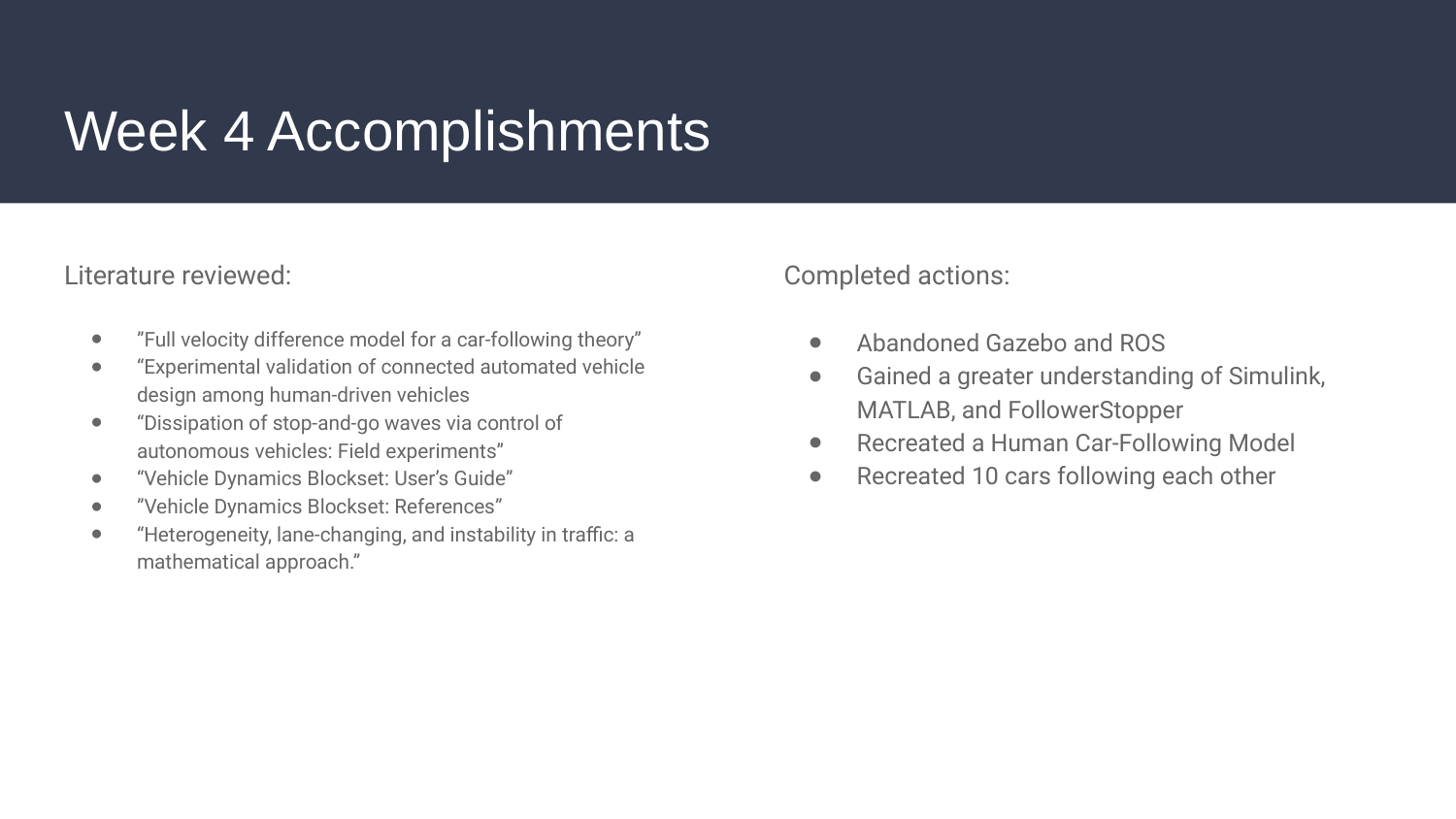

# Week 4 Accomplishments
Literature reviewed:
”Full velocity difference model for a car-following theory”
“Experimental validation of connected automated vehicle design among human-driven vehicles
“Dissipation of stop-and-go waves via control of autonomous vehicles: Field experiments”
“Vehicle Dynamics Blockset: User’s Guide”
”Vehicle Dynamics Blockset: References”
“Heterogeneity, lane-changing, and instability in traffic: a mathematical approach.”

Completed actions:
Abandoned Gazebo and ROS
Gained a greater understanding of Simulink, MATLAB, and FollowerStopper
Recreated a Human Car-Following Model
Recreated 10 cars following each other